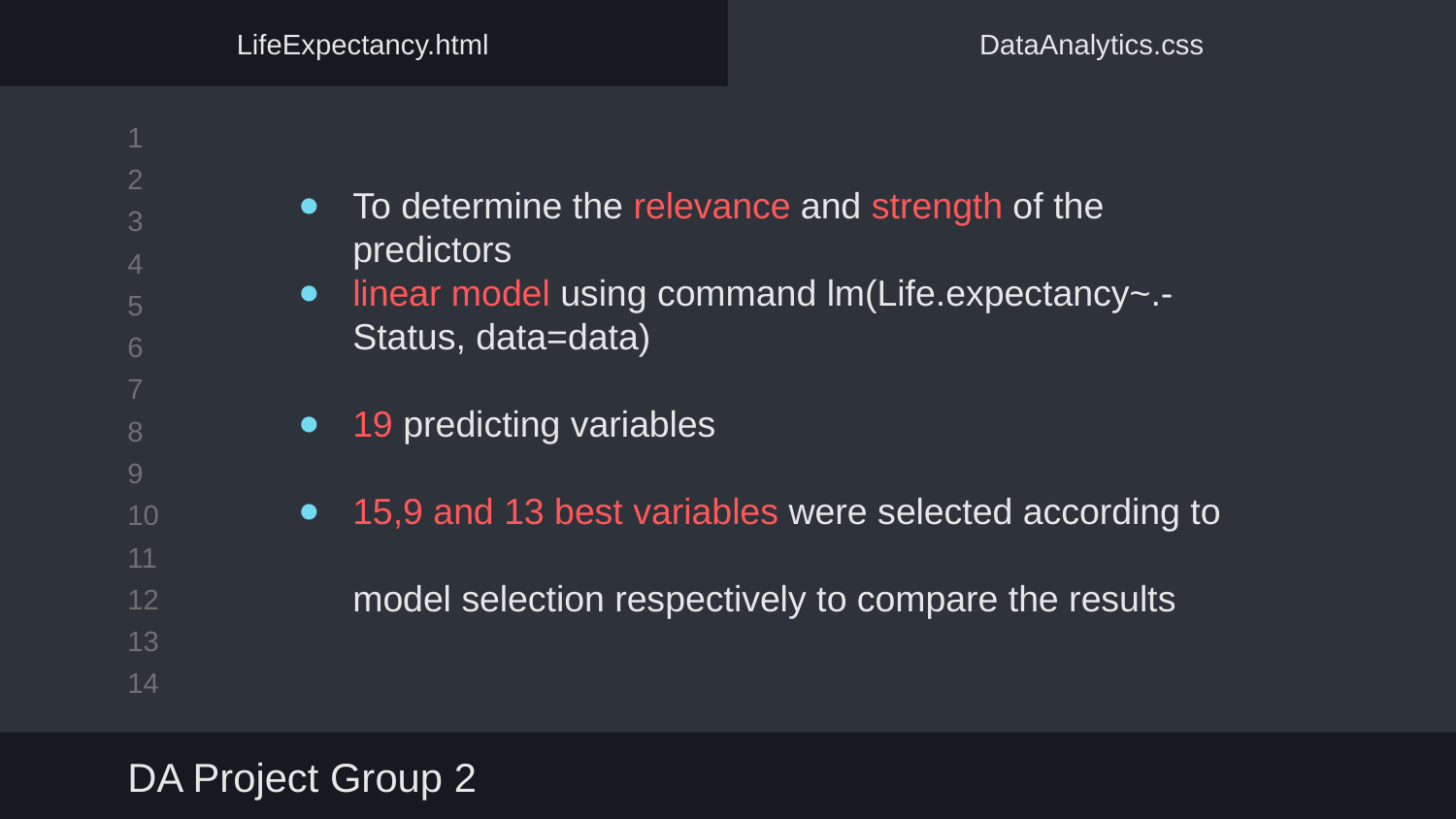

LifeExpectancy.html
DataAnalytics.css
To determine the relevance and strength of the predictors
linear model using command lm(Life.expectancy~.-Status, data=data)
19 predicting variables
15,9 and 13 best variables were selected according to model selection respectively to compare the results
DA Project Group 2